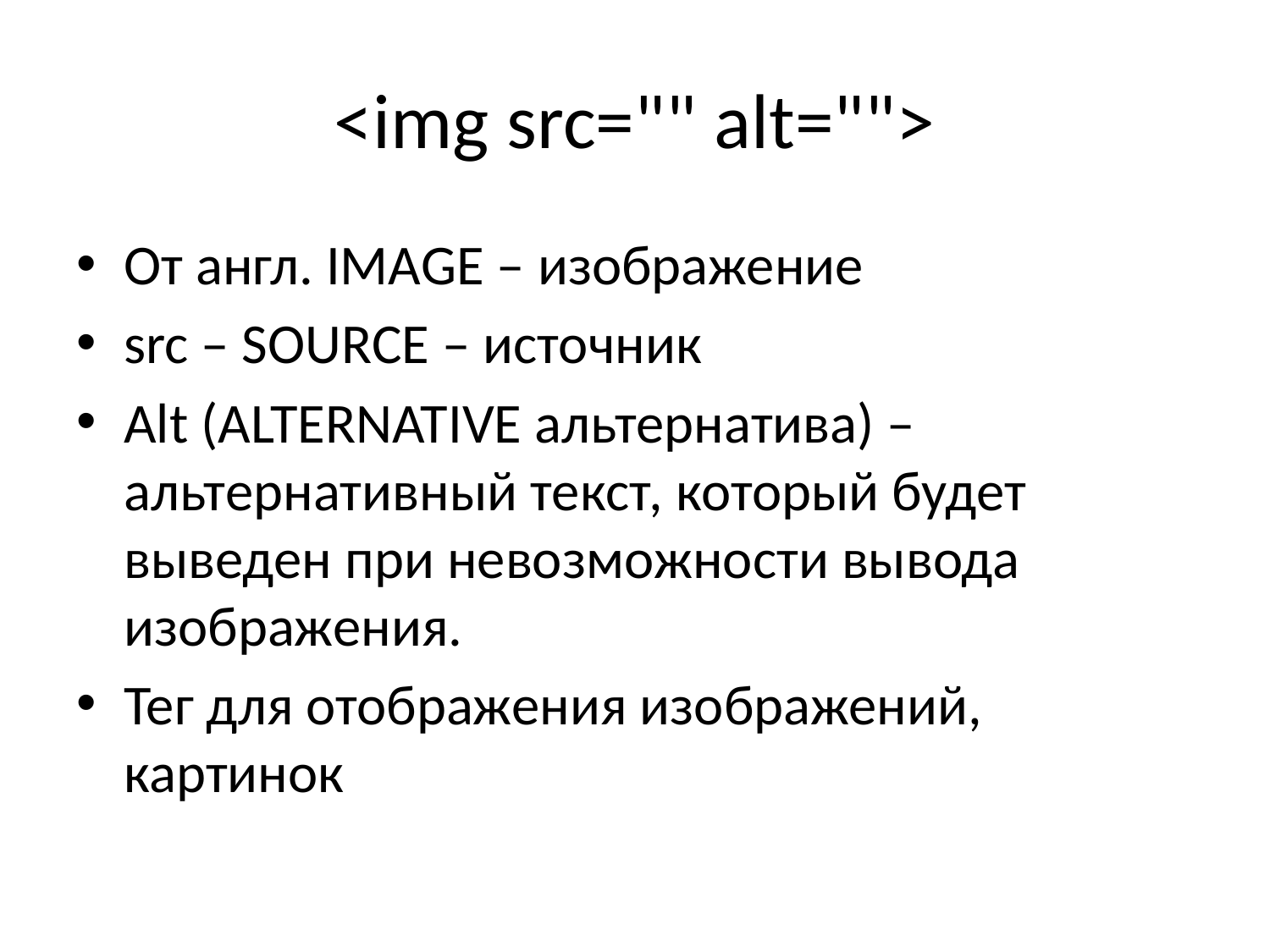

# <img src="" alt="">
От англ. IMAGE – изображение
src – SOURCE – источник
Alt (ALTERNATIVE альтернатива) – альтернативный текст, который будет выведен при невозможности вывода изображения.
Тег для отображения изображений, картинок